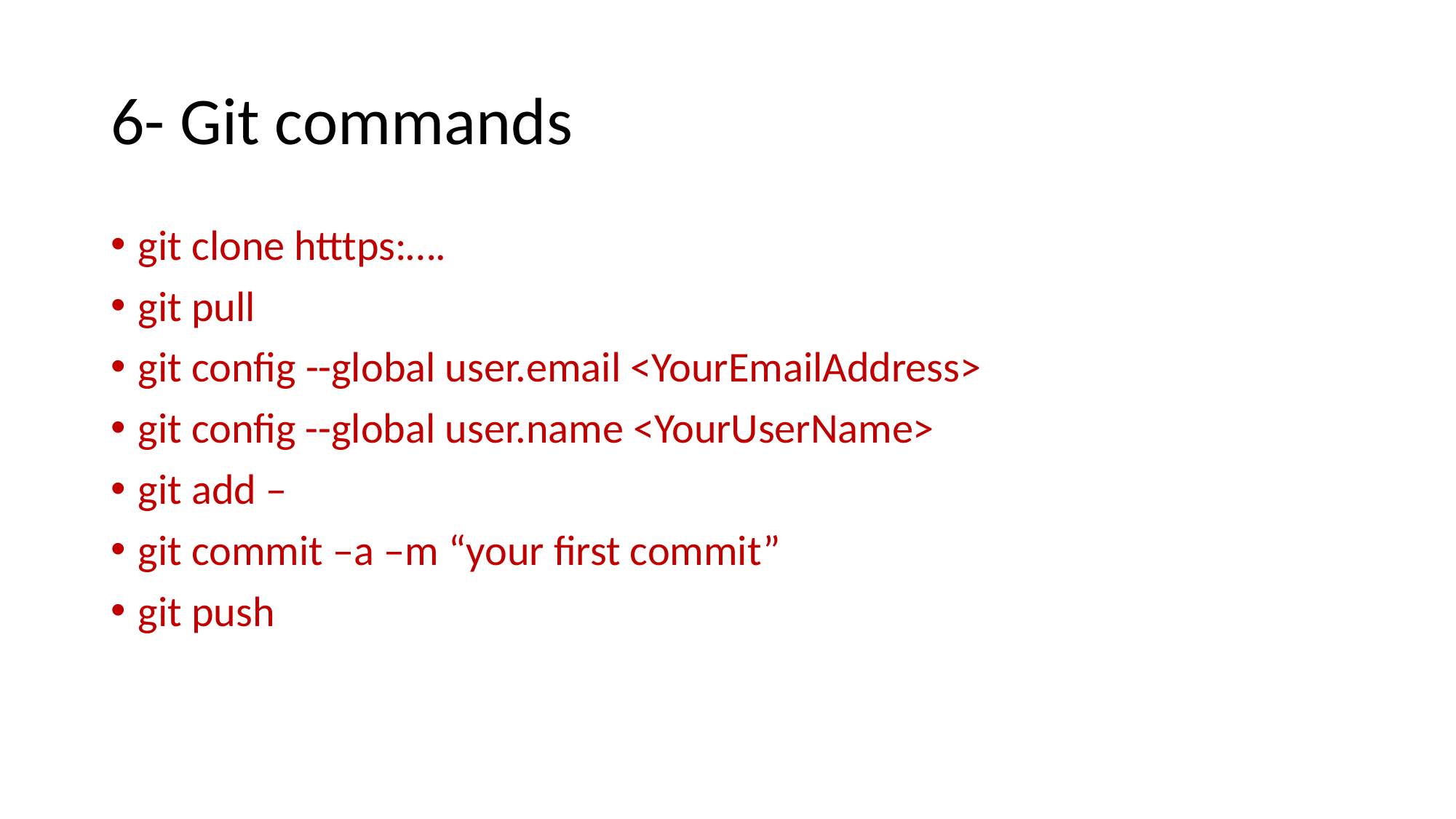

# 6- Git commands
git clone htttps:….
git pull
git config --global user.email <YourEmailAddress>
git config --global user.name <YourUserName>
git add –
git commit –a –m “your first commit”
git push